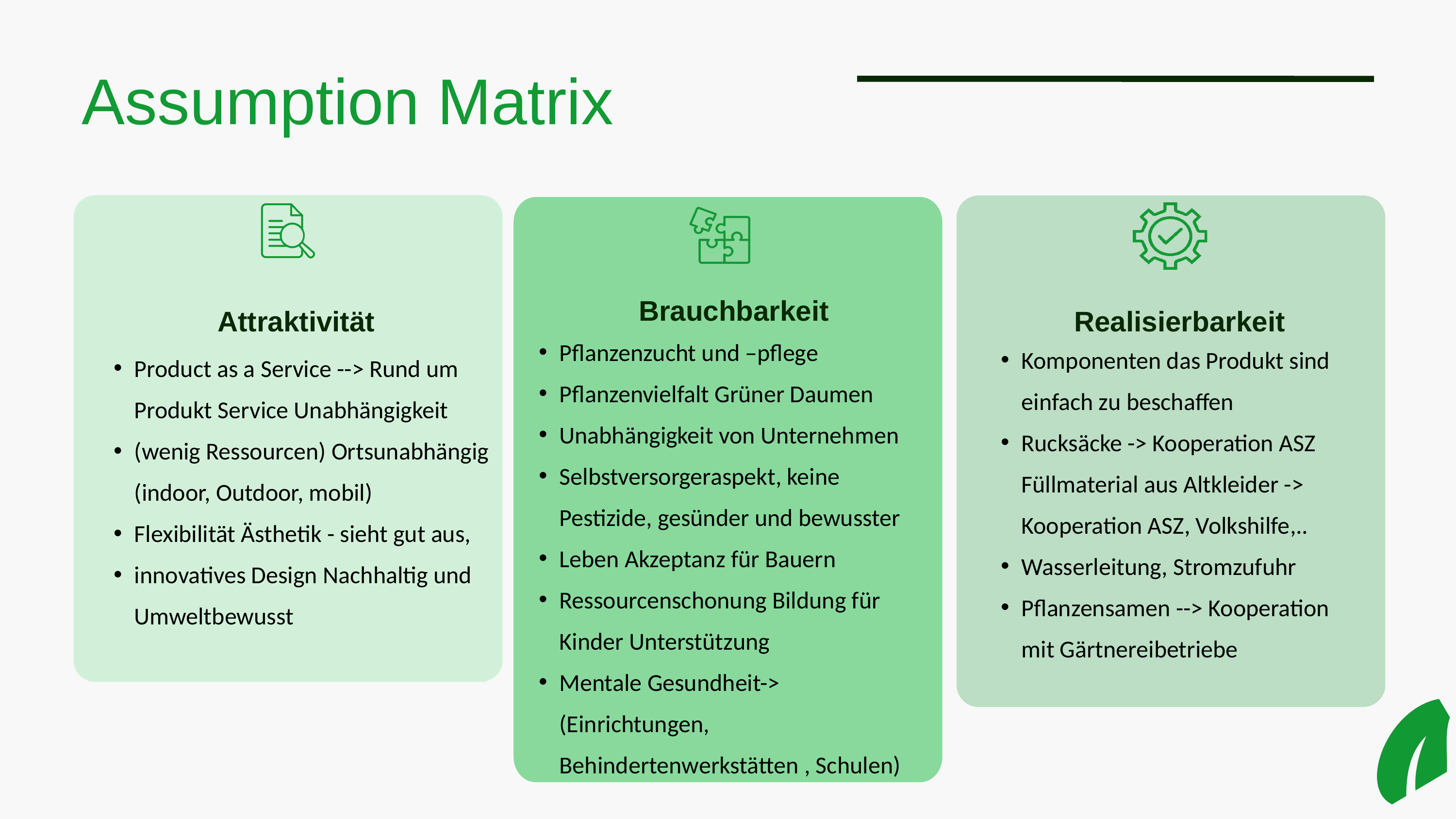

Assumption Matrix

Brauchbarkeit
Pflanzenzucht und –pflege
Pflanzenvielfalt Grüner Daumen
Unabhängigkeit von Unternehmen
Selbstversorgeraspekt, keine Pestizide, gesünder und bewusster
Leben Akzeptanz für Bauern
Ressourcenschonung Bildung für Kinder Unterstützung
Mentale Gesundheit-> (Einrichtungen, Behindertenwerkstätten , Schulen)
Attraktivität
Product as a Service --> Rund um Produkt Service Unabhängigkeit
(wenig Ressourcen) Ortsunabhängig (indoor, Outdoor, mobil)
Flexibilität Ästhetik - sieht gut aus,
innovatives Design Nachhaltig und Umweltbewusst
Realisierbarkeit
Komponenten das Produkt sind einfach zu beschaffen
Rucksäcke -> Kooperation ASZ Füllmaterial aus Altkleider -> Kooperation ASZ, Volkshilfe,..
Wasserleitung, Stromzufuhr
Pflanzensamen --> Kooperation mit Gärtnereibetriebe